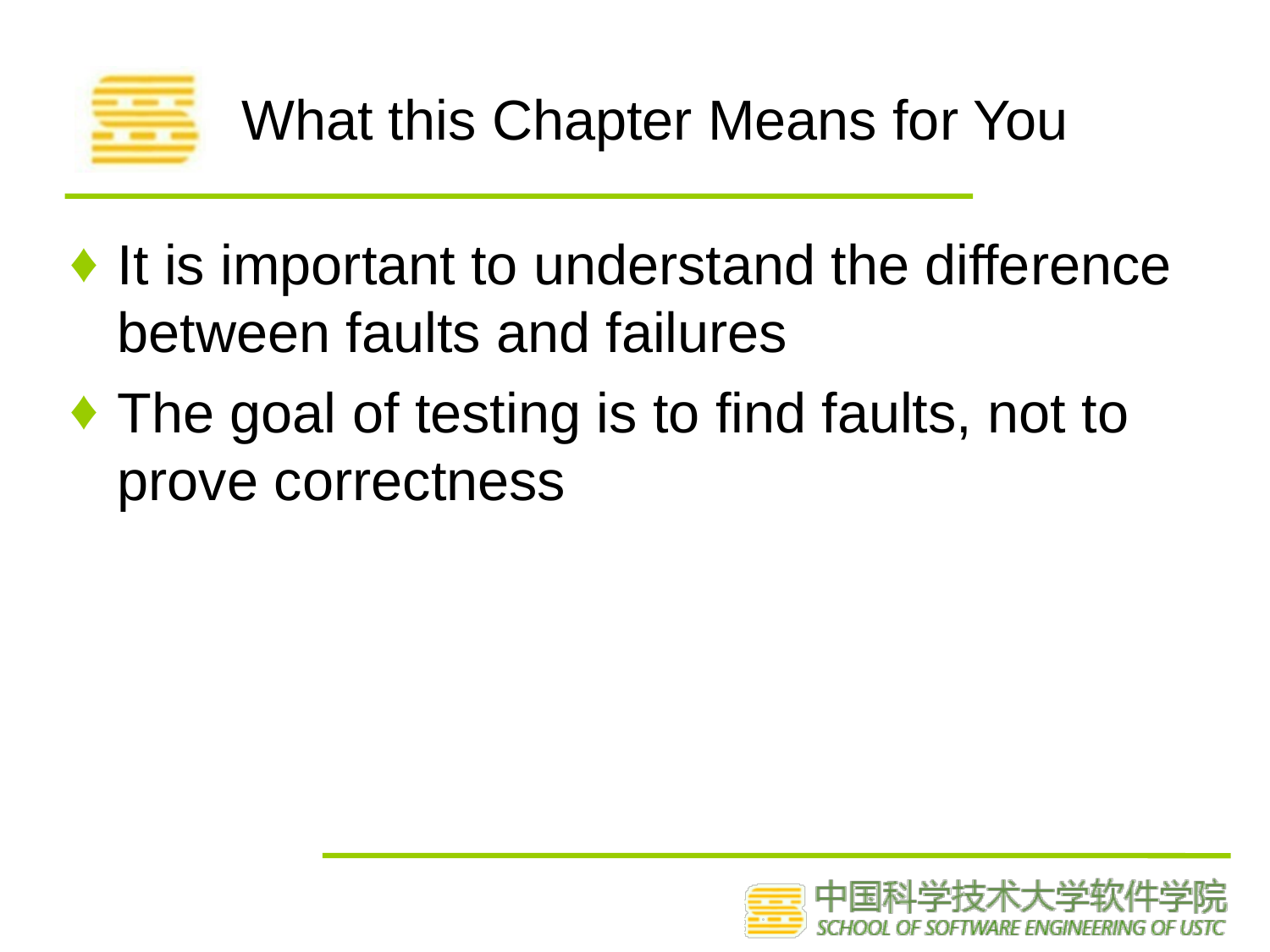

# What this Chapter Means for You
It is important to understand the difference between faults and failures
The goal of testing is to find faults, not to prove correctness